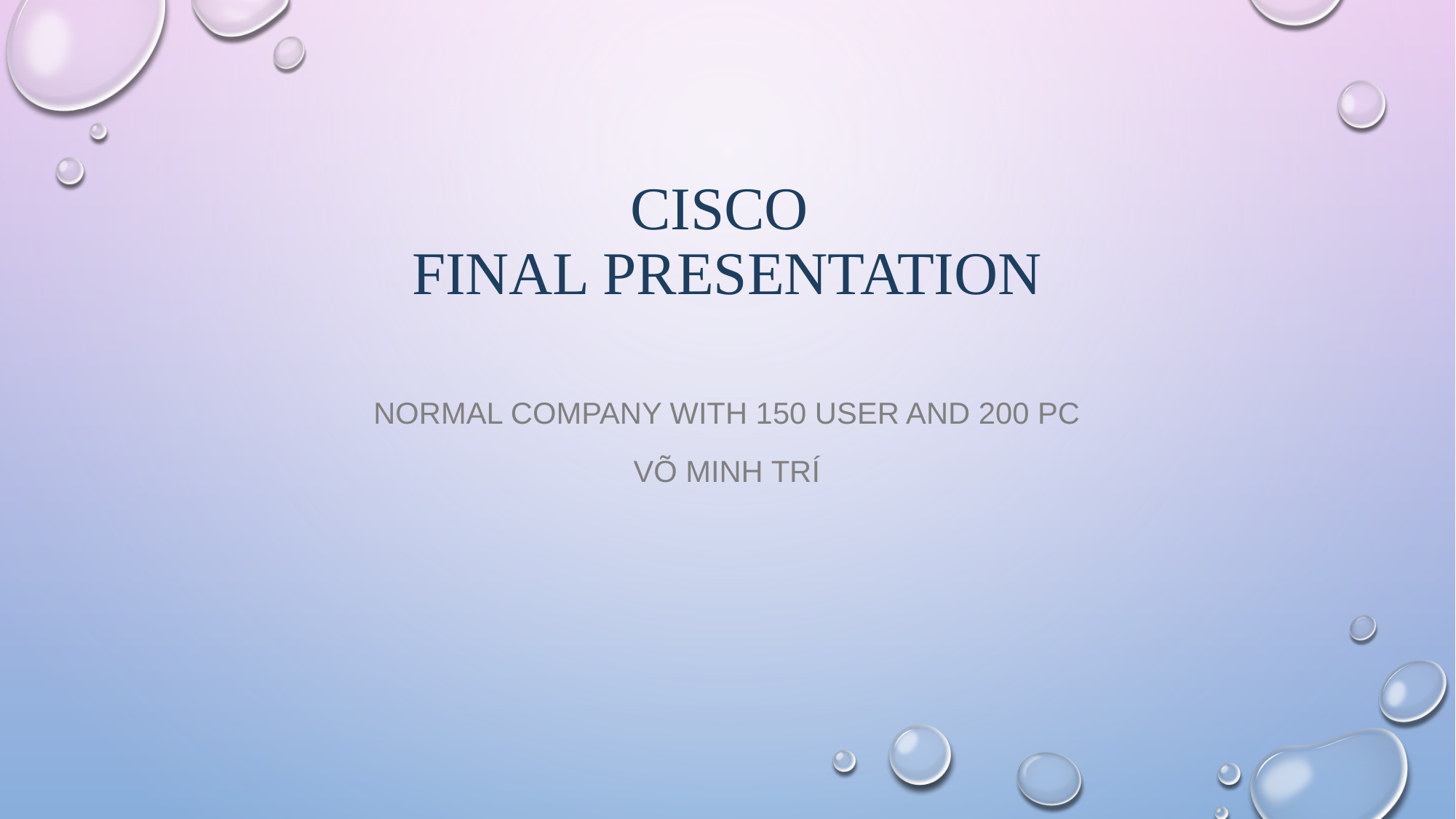

# Cisco FINAL Presentation
Normal company with 150 user and 200 pc
VÕ Minh Trí